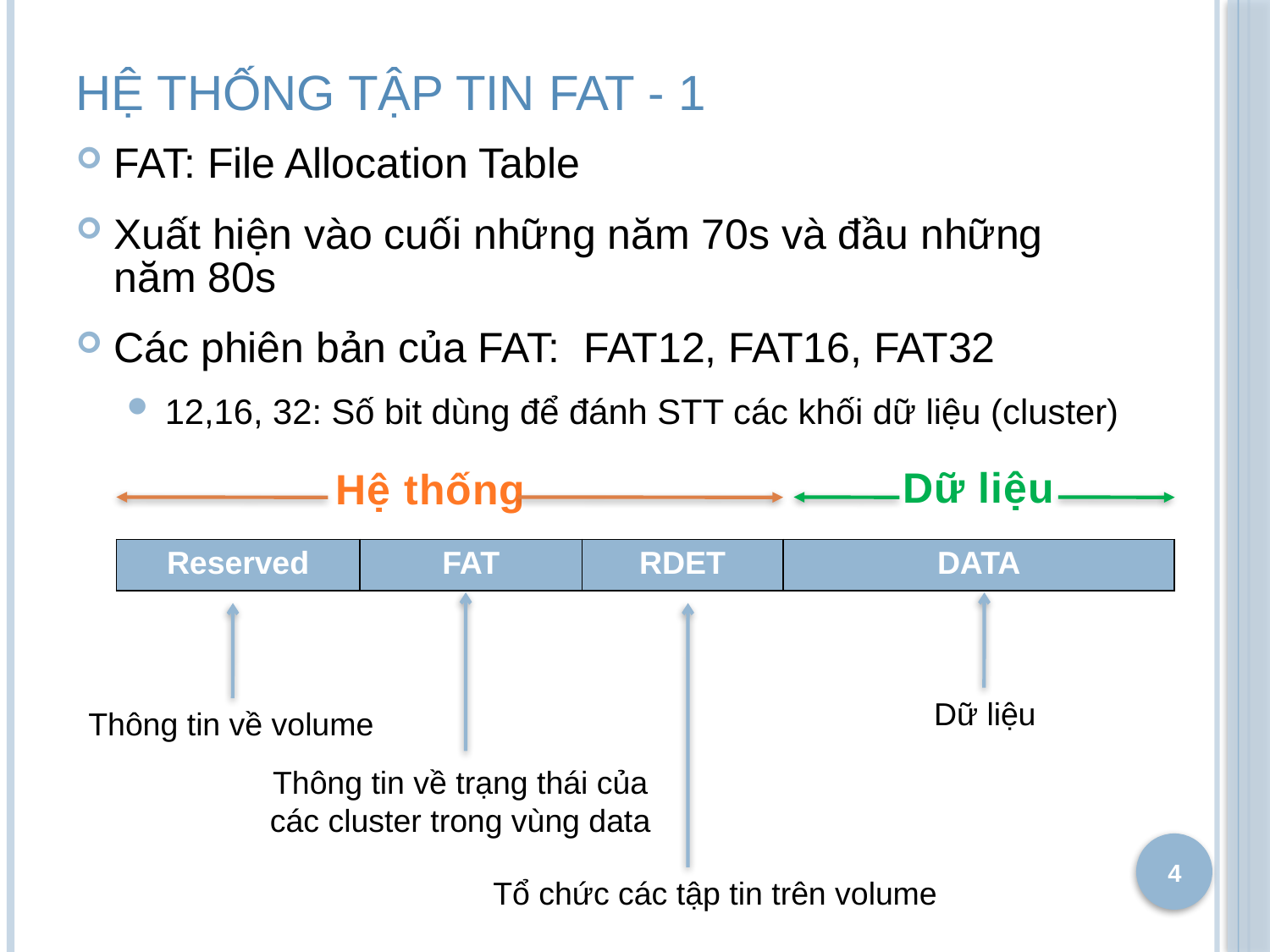

# Hệ thống tập tin FAT - 1
FAT: File Allocation Table
Xuất hiện vào cuối những năm 70s và đầu những năm 80s
Các phiên bản của FAT:  FAT12, FAT16, FAT32
12,16, 32: Số bit dùng để đánh STT các khối dữ liệu (cluster)
Dữ liệu
Hệ thống
| Reserved | FAT | RDET | DATA |
| --- | --- | --- | --- |
Dữ liệu
Thông tin về volume
Thông tin về trạng thái của các cluster trong vùng data
4
Tổ chức các tập tin trên volume